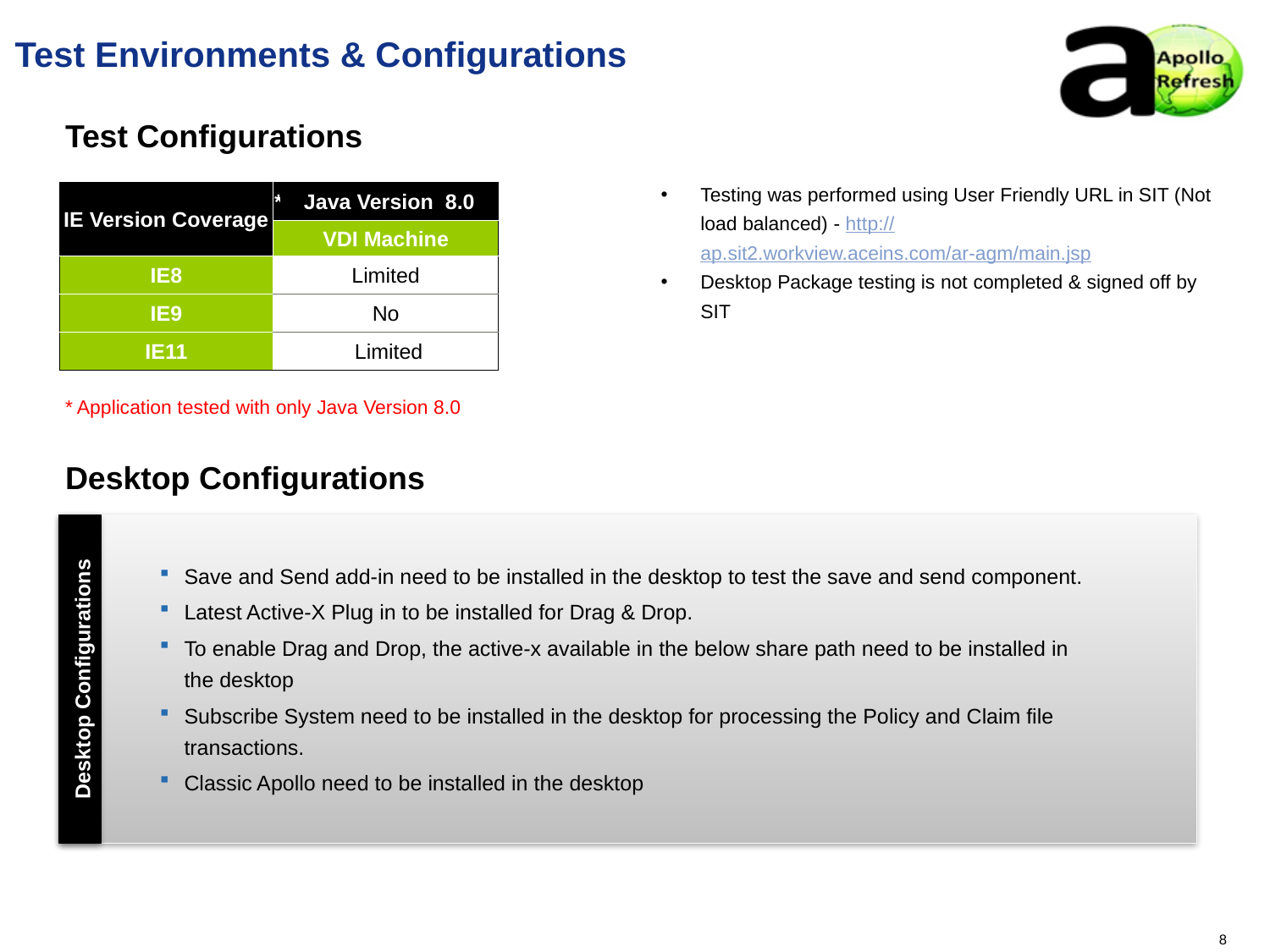

Test Environments & Configurations
Test Configurations
Testing was performed using User Friendly URL in SIT (Not load balanced) - http://ap.sit2.workview.aceins.com/ar-agm/main.jsp
Desktop Package testing is not completed & signed off by SIT

| IE Version Coverage | \* | Java Version 8.0 |
| --- | --- | --- |
|  | VDI Machine |  |
| IE8 | Limited |  |
| IE9 | No |  |
| IE11 | Limited |  |
* Application tested with only Java Version 8.0
Desktop Configurations

Save and Send add-in need to be installed in the desktop to test the save and send component.
Latest Active-X Plug in to be installed for Drag & Drop.
To enable Drag and Drop, the active-x available in the below share path need to be installed in the desktop
Subscribe System need to be installed in the desktop for processing the Policy and Claim file transactions.
Classic Apollo need to be installed in the desktop
Desktop Configurations
8